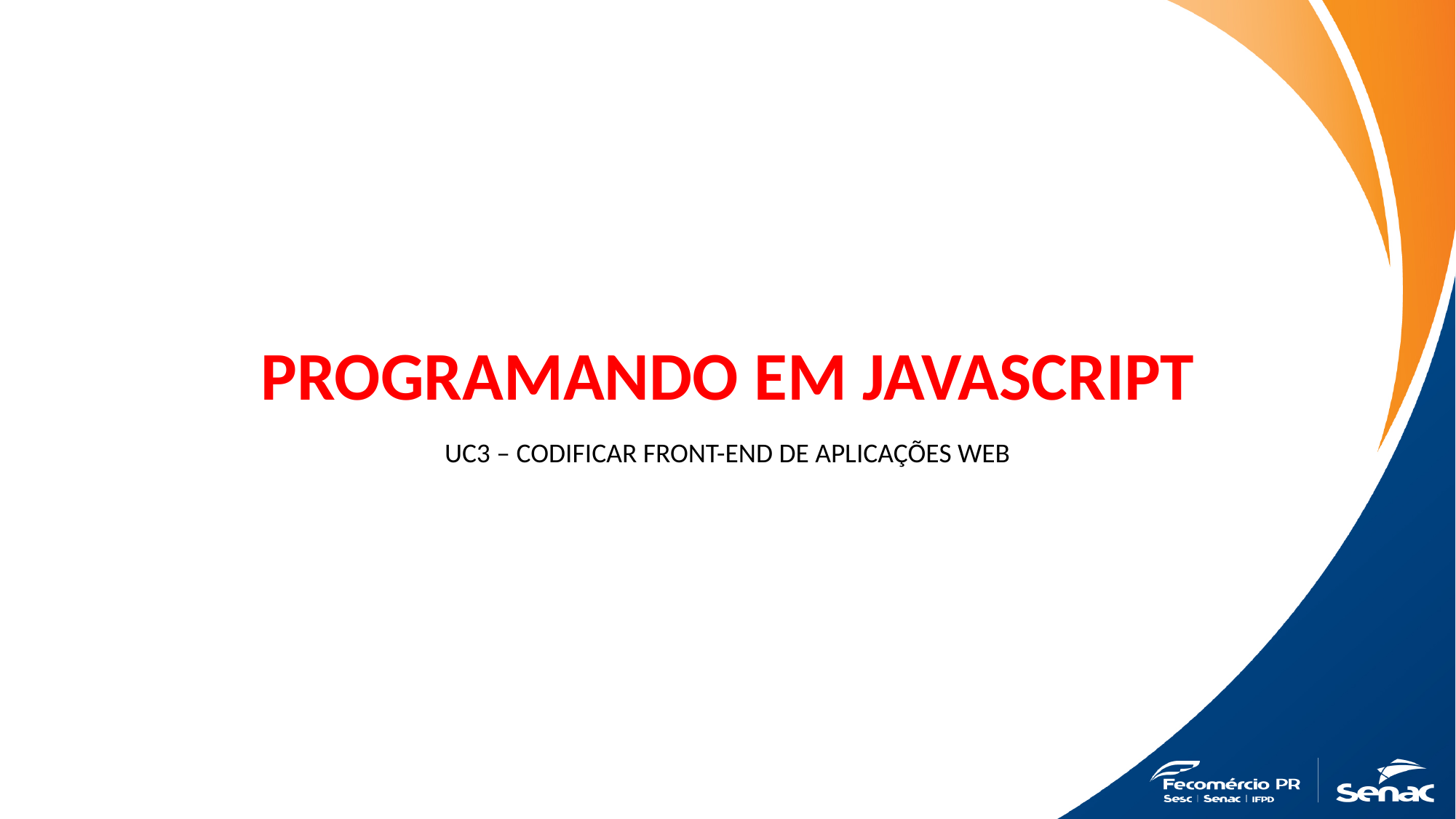

# PROGRAMANDO EM JAVASCRIPT
UC3 – CODIFICAR FRONT-END DE APLICAÇÕES WEB